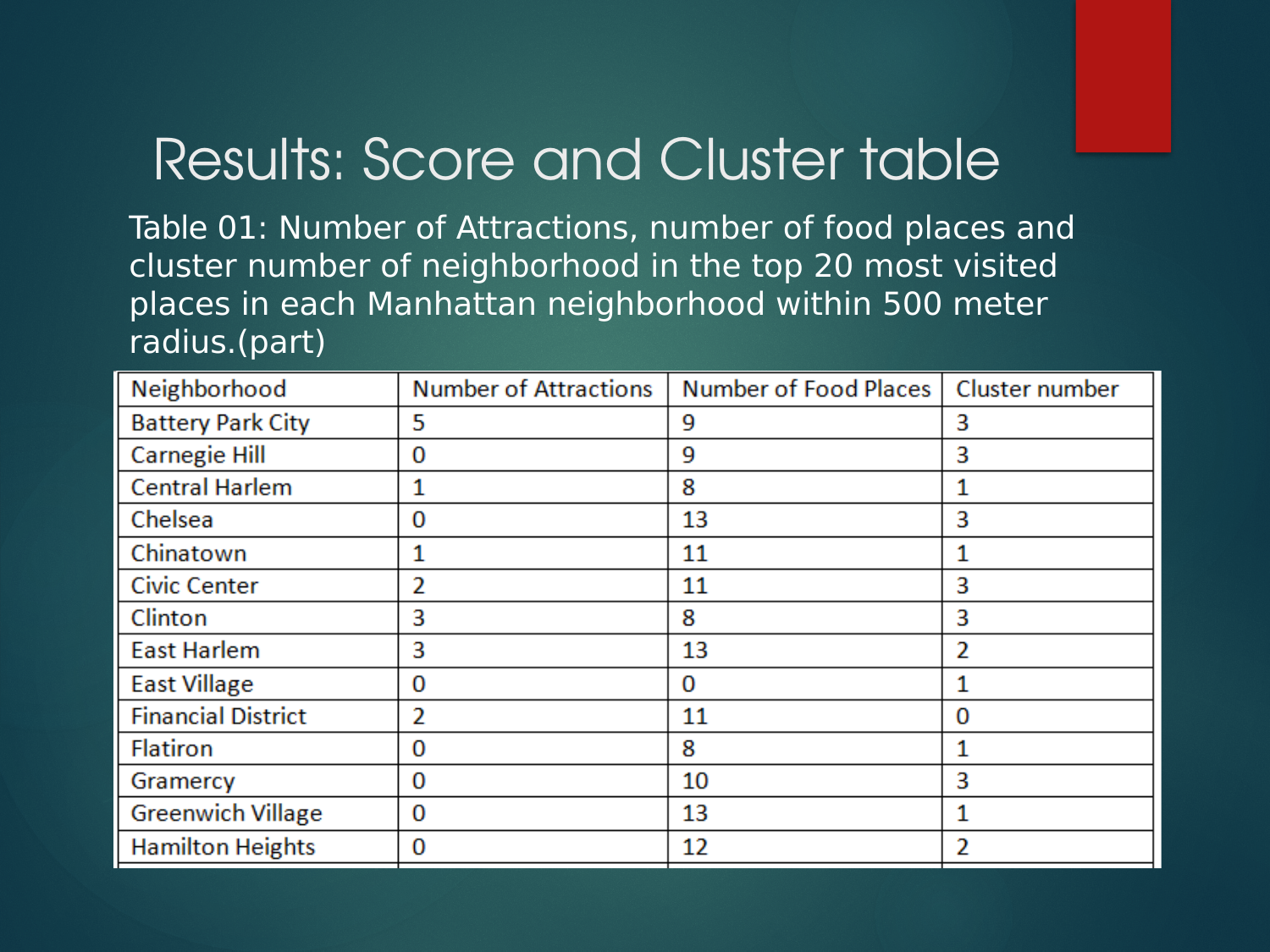

# Results: Score and Cluster table
Table 01: Number of Attractions, number of food places and  cluster number of neighborhood in the top 20 most visited  places in each Manhattan neighborhood within 500 meter  radius.(part)